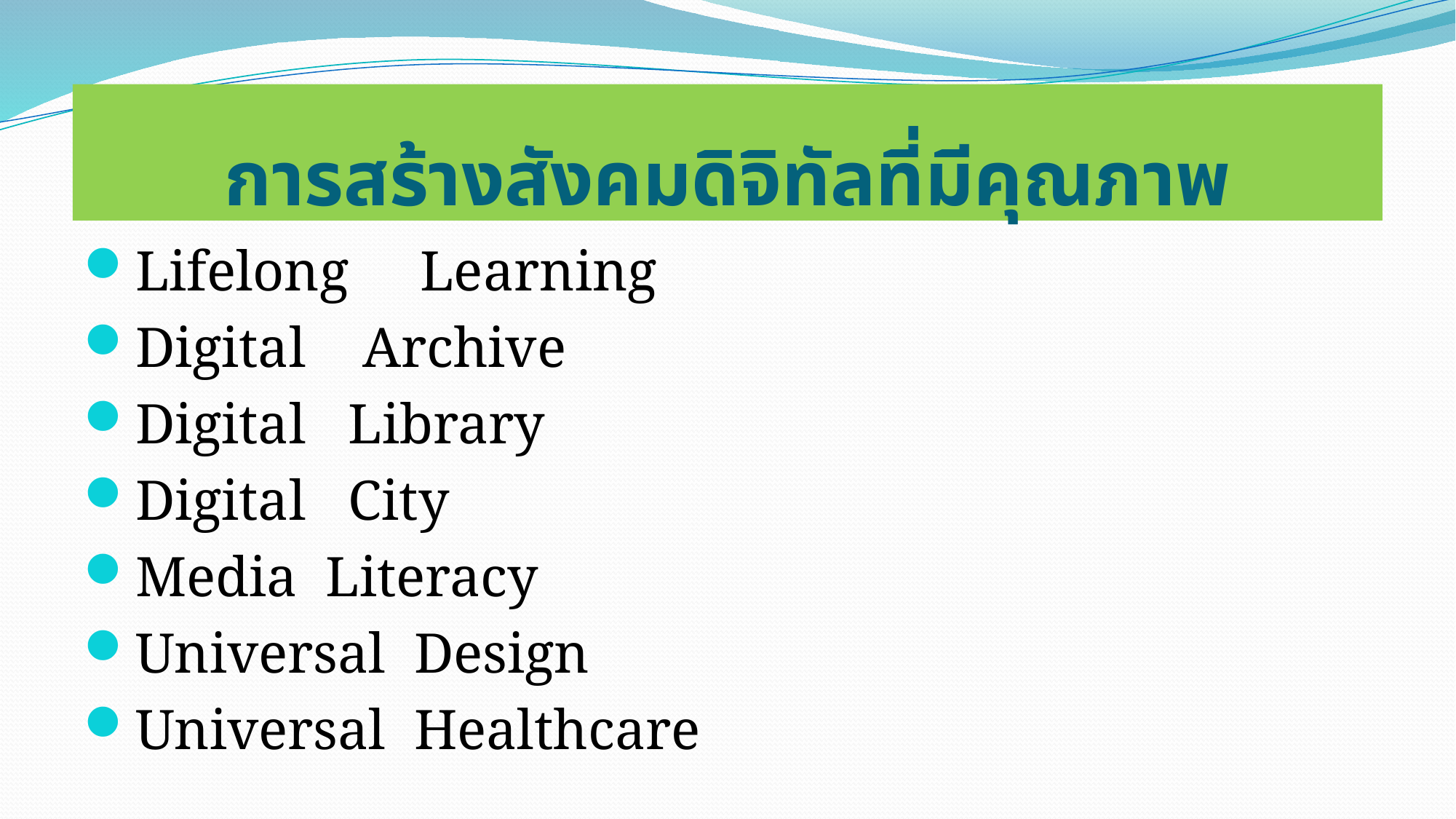

# การสร้างสังคมดิจิทัลที่มีคุณภาพ
Lifelong     Learning
Digital    Archive
Digital   Library
Digital   City
Media  Literacy
Universal  Design
Universal  Healthcare